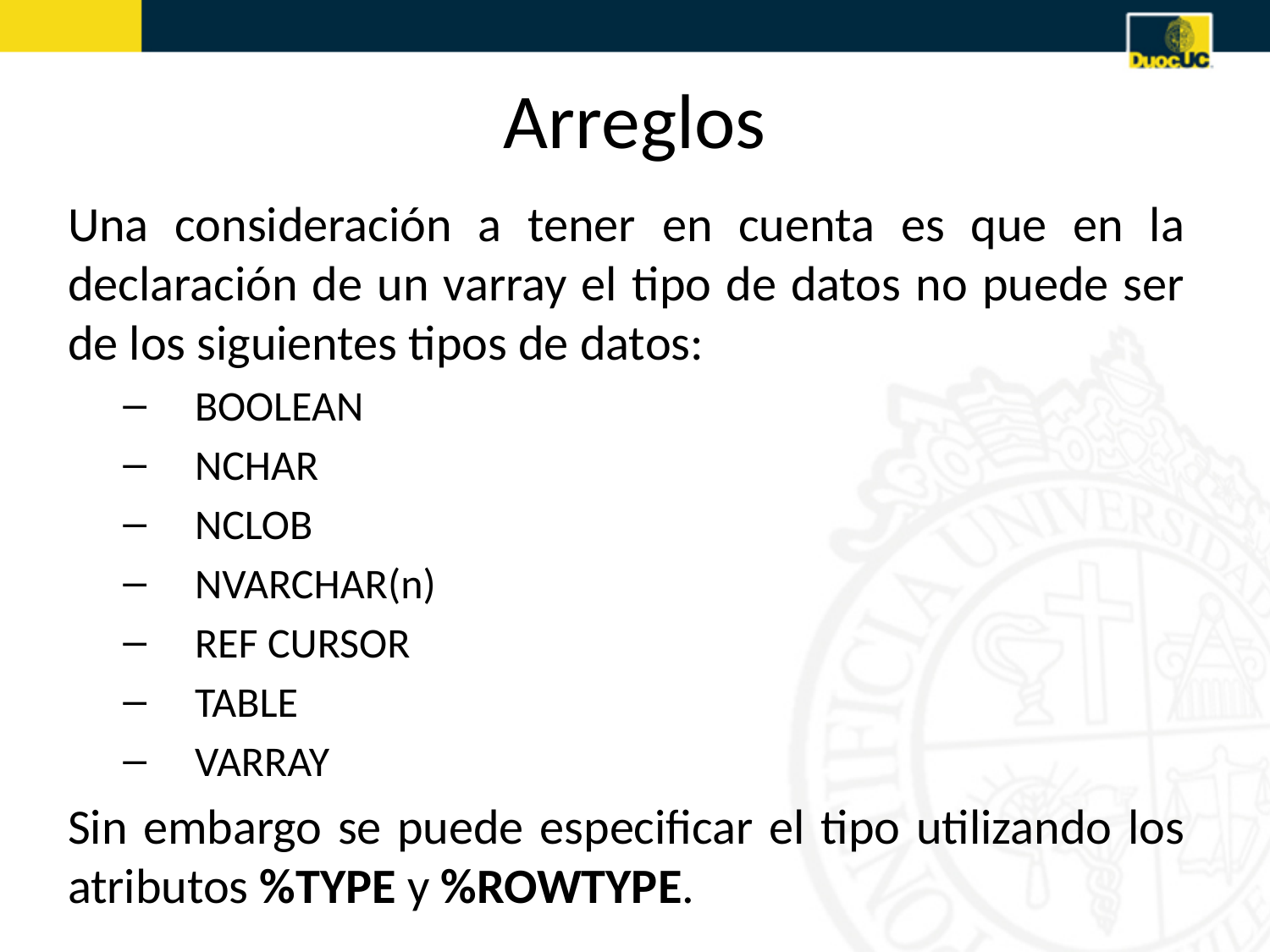

# Arreglos
Una consideración a tener en cuenta es que en la declaración de un varray el tipo de datos no puede ser de los siguientes tipos de datos:
BOOLEAN
NCHAR
NCLOB
NVARCHAR(n)
REF CURSOR
TABLE
VARRAY
Sin embargo se puede especificar el tipo utilizando los atributos %TYPE y %ROWTYPE.